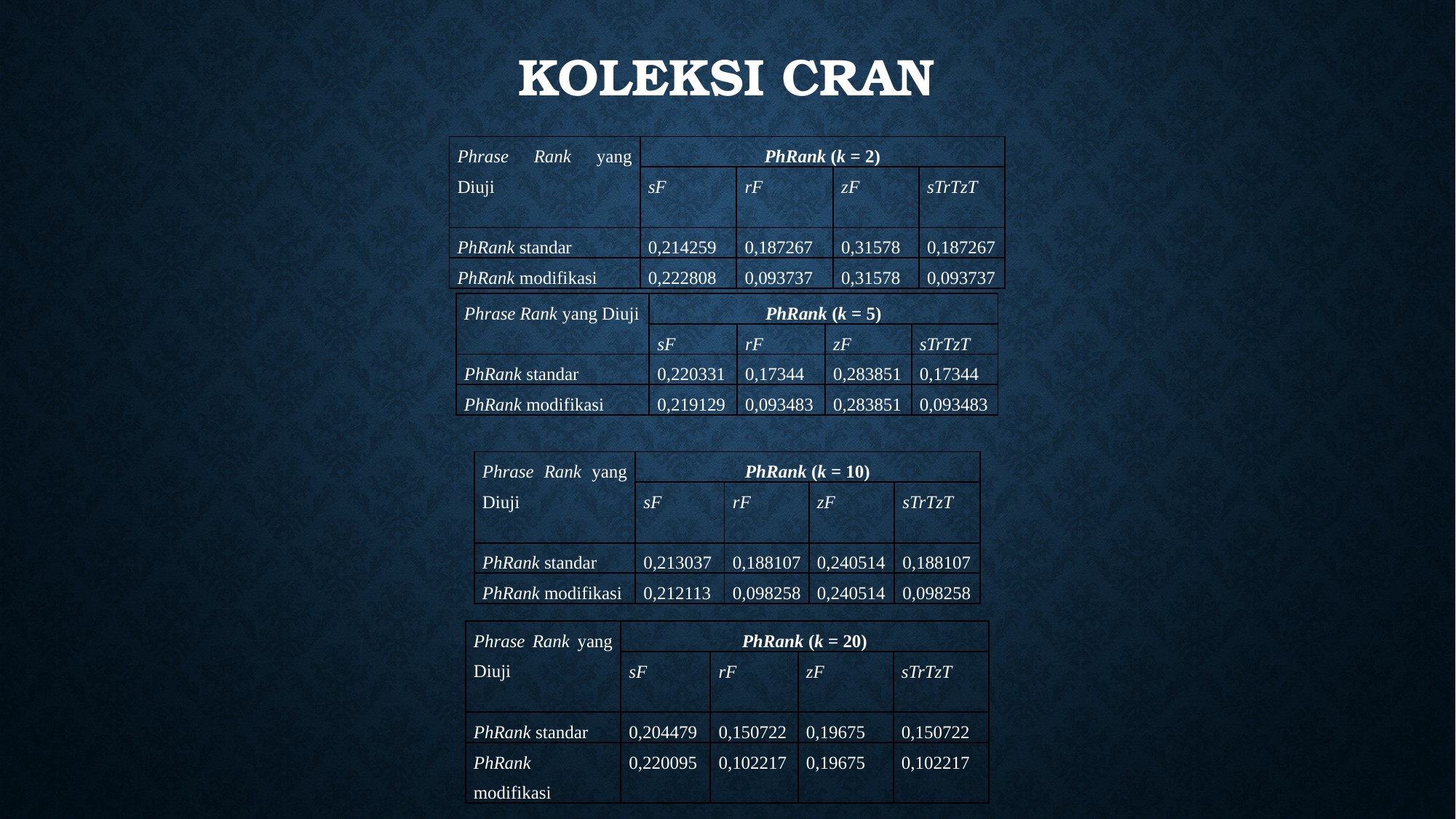

# KOLEKSI CRAN
| Phrase Rank yang Diuji | PhRank (k = 2) |  |  |  |
| --- | --- | --- | --- | --- |
|  | sF | rF | zF | sTrTzT |
| PhRank standar | 0,214259 | 0,187267 | 0,31578 | 0,187267 |
| PhRank modifikasi | 0,222808 | 0,093737 | 0,31578 | 0,093737 |
| Phrase Rank yang Diuji | PhRank (k = 5) |  |  |  |
| --- | --- | --- | --- | --- |
|  | sF | rF | zF | sTrTzT |
| PhRank standar | 0,220331 | 0,17344 | 0,283851 | 0,17344 |
| PhRank modifikasi | 0,219129 | 0,093483 | 0,283851 | 0,093483 |
| Phrase Rank yang Diuji | PhRank (k = 10) |  |  |  |
| --- | --- | --- | --- | --- |
|  | sF | rF | zF | sTrTzT |
| PhRank standar | 0,213037 | 0,188107 | 0,240514 | 0,188107 |
| PhRank modifikasi | 0,212113 | 0,098258 | 0,240514 | 0,098258 |
| Phrase Rank yang Diuji | PhRank (k = 20) |  |  |  |
| --- | --- | --- | --- | --- |
|  | sF | rF | zF | sTrTzT |
| PhRank standar | 0,204479 | 0,150722 | 0,19675 | 0,150722 |
| PhRank modifikasi | 0,220095 | 0,102217 | 0,19675 | 0,102217 |